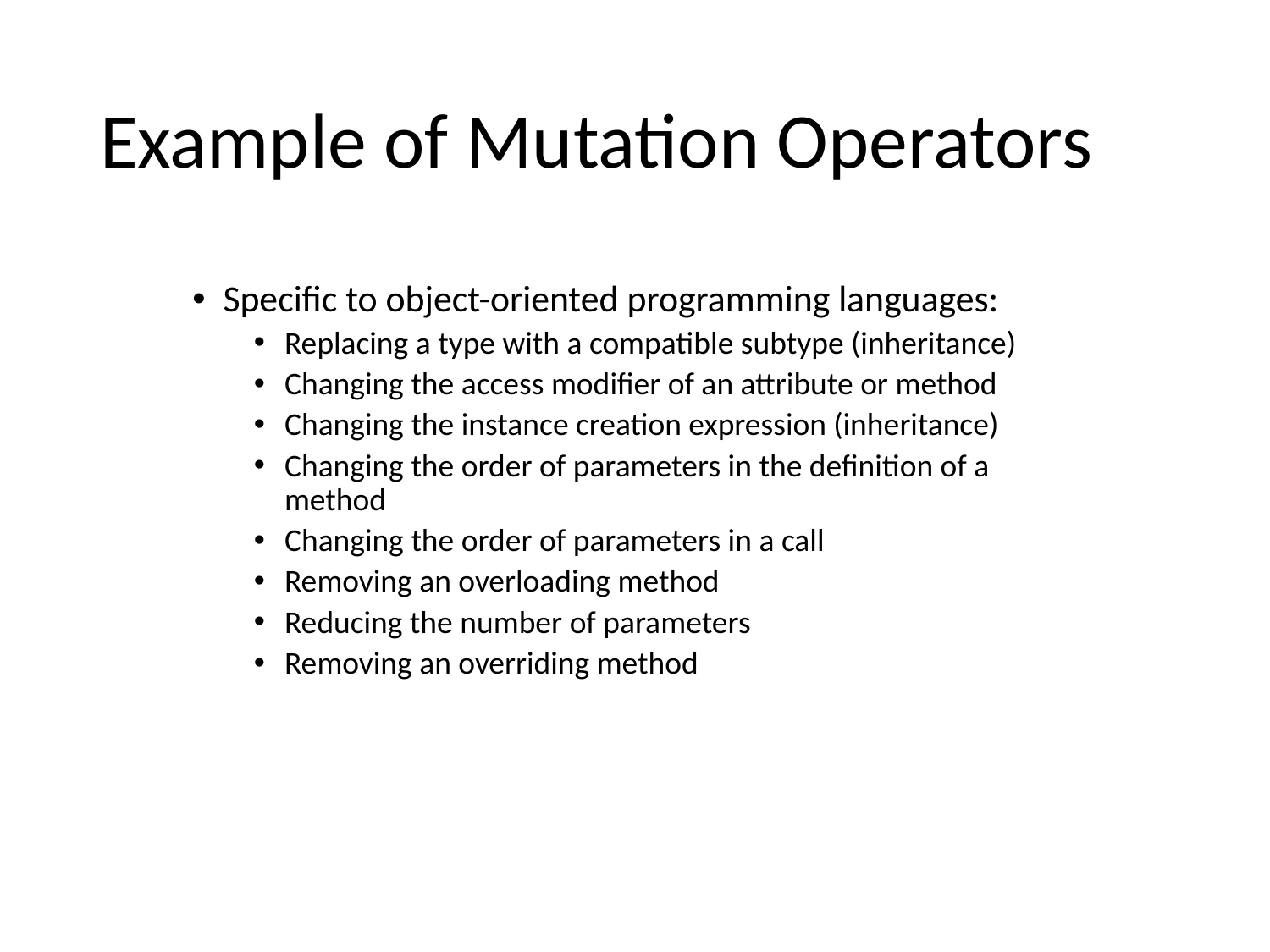

# Example of Mutation Operators
Specific to object-oriented programming languages:
Replacing a type with a compatible subtype (inheritance)
Changing the access modifier of an attribute or method
Changing the instance creation expression (inheritance)
Changing the order of parameters in the definition of a method
Changing the order of parameters in a call
Removing an overloading method
Reducing the number of parameters
Removing an overriding method